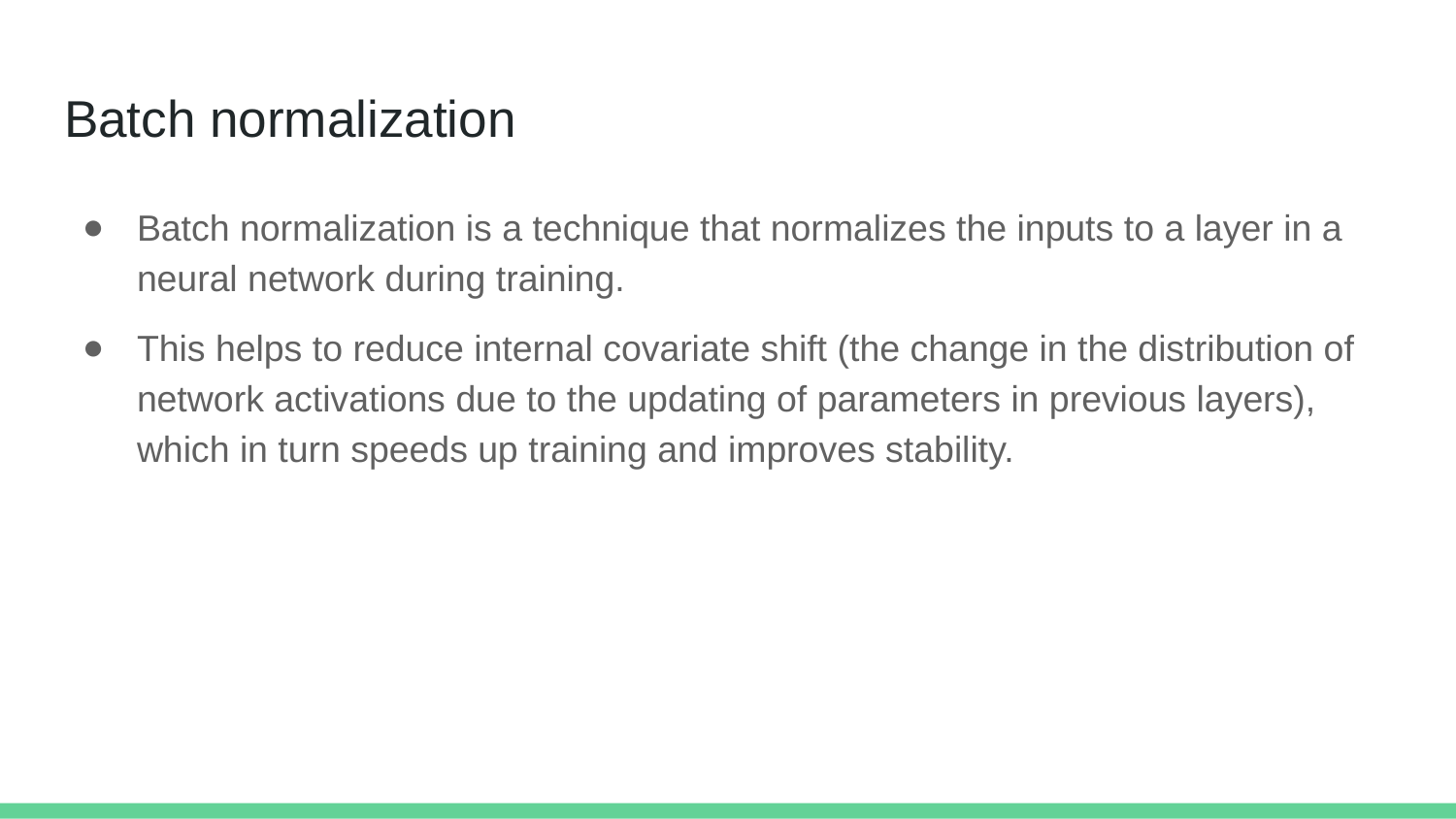

# Batch normalization
Batch normalization is a technique that normalizes the inputs to a layer in a neural network during training.
This helps to reduce internal covariate shift (the change in the distribution of network activations due to the updating of parameters in previous layers), which in turn speeds up training and improves stability.